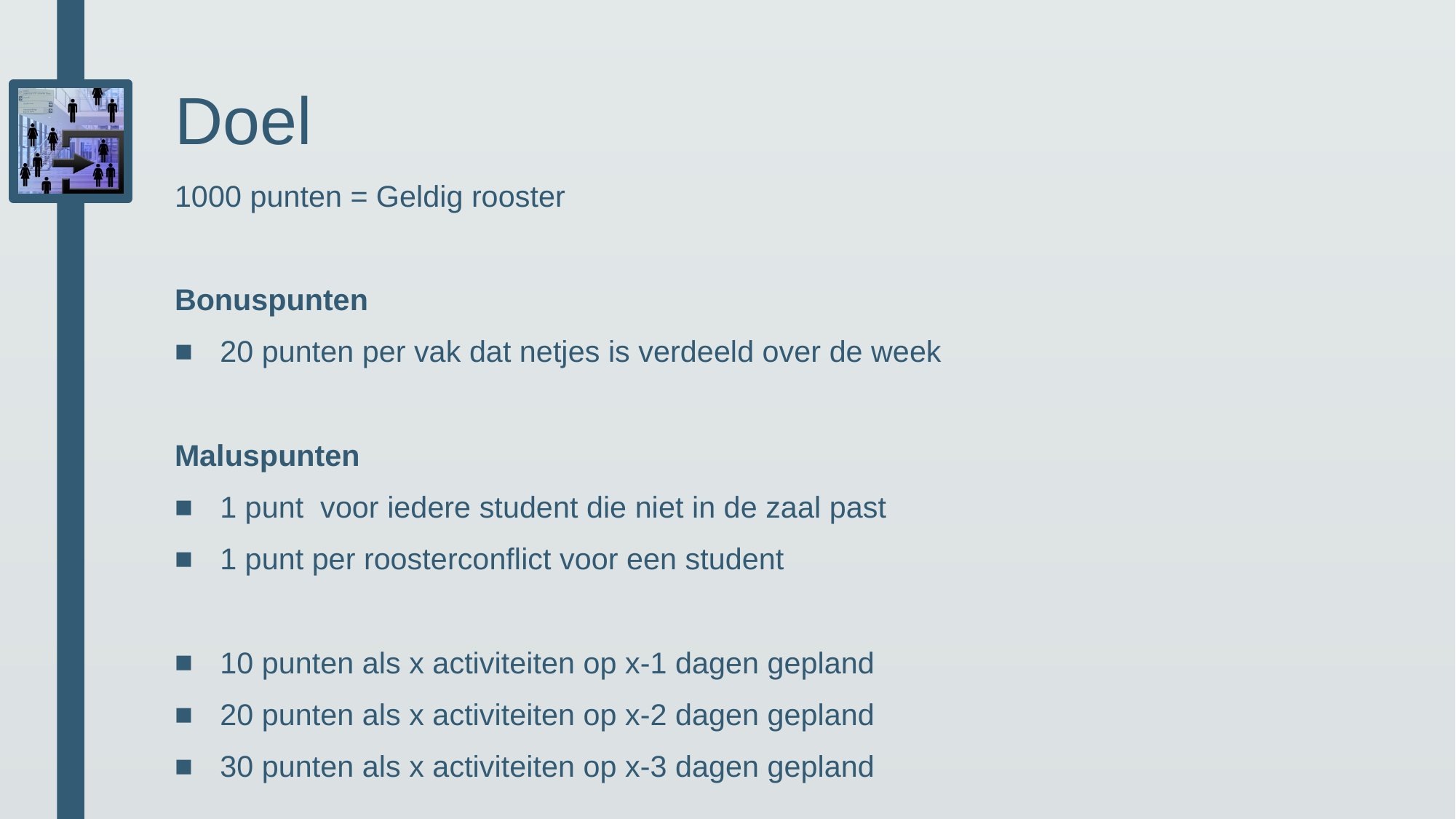

# Doel
1000 punten = Geldig rooster

Bonuspunten
20 punten per vak dat netjes is verdeeld over de week

Maluspunten
1 punt  voor iedere student die niet in de zaal past
1 punt per roosterconflict voor een student

10 punten als x activiteiten op x-1 dagen gepland
20 punten als x activiteiten op x-2 dagen gepland
30 punten als x activiteiten op x-3 dagen gepland